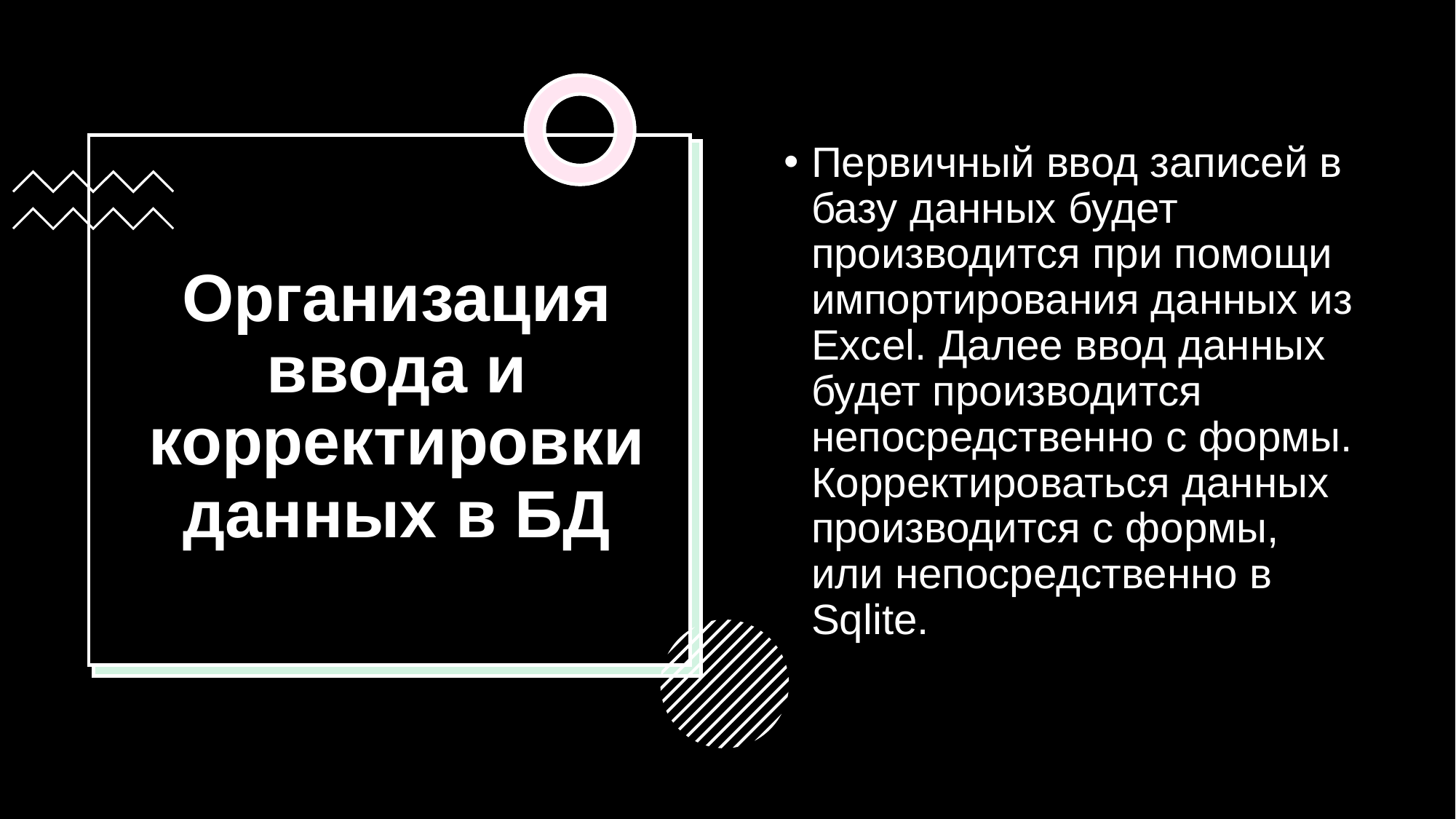

Первичный ввод записей в базу данных будет производится при помощи импортирования данных из Excel. Далее ввод данных будет производится непосредственно с формы. Корректироваться данных производится с формы, или непосредственно в Sqlite.

# Организация ввода и корректировки данных в БД